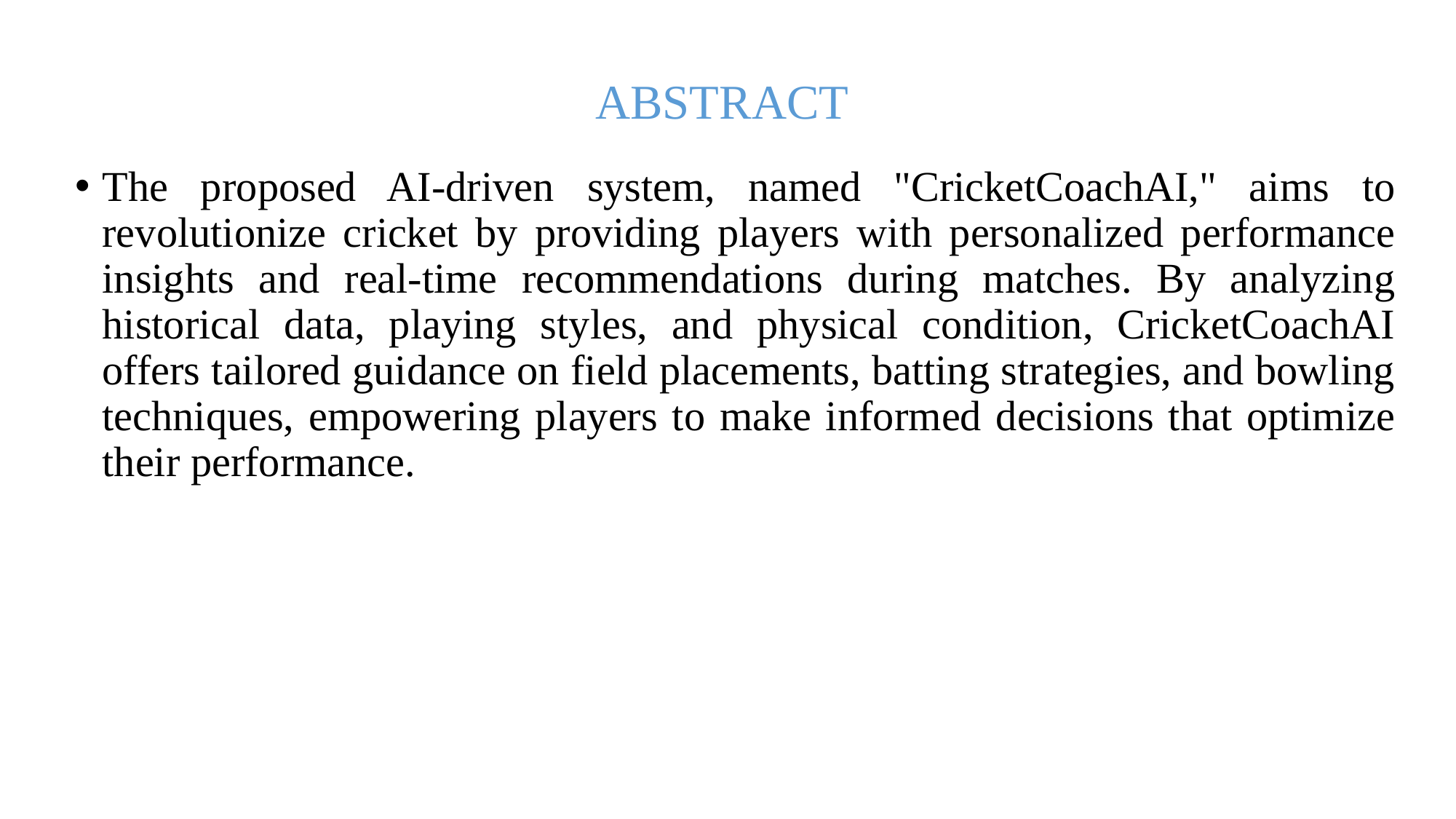

# ABSTRACT
The proposed AI-driven system, named "CricketCoachAI," aims to revolutionize cricket by providing players with personalized performance insights and real-time recommendations during matches. By analyzing historical data, playing styles, and physical condition, CricketCoachAI offers tailored guidance on field placements, batting strategies, and bowling techniques, empowering players to make informed decisions that optimize their performance.